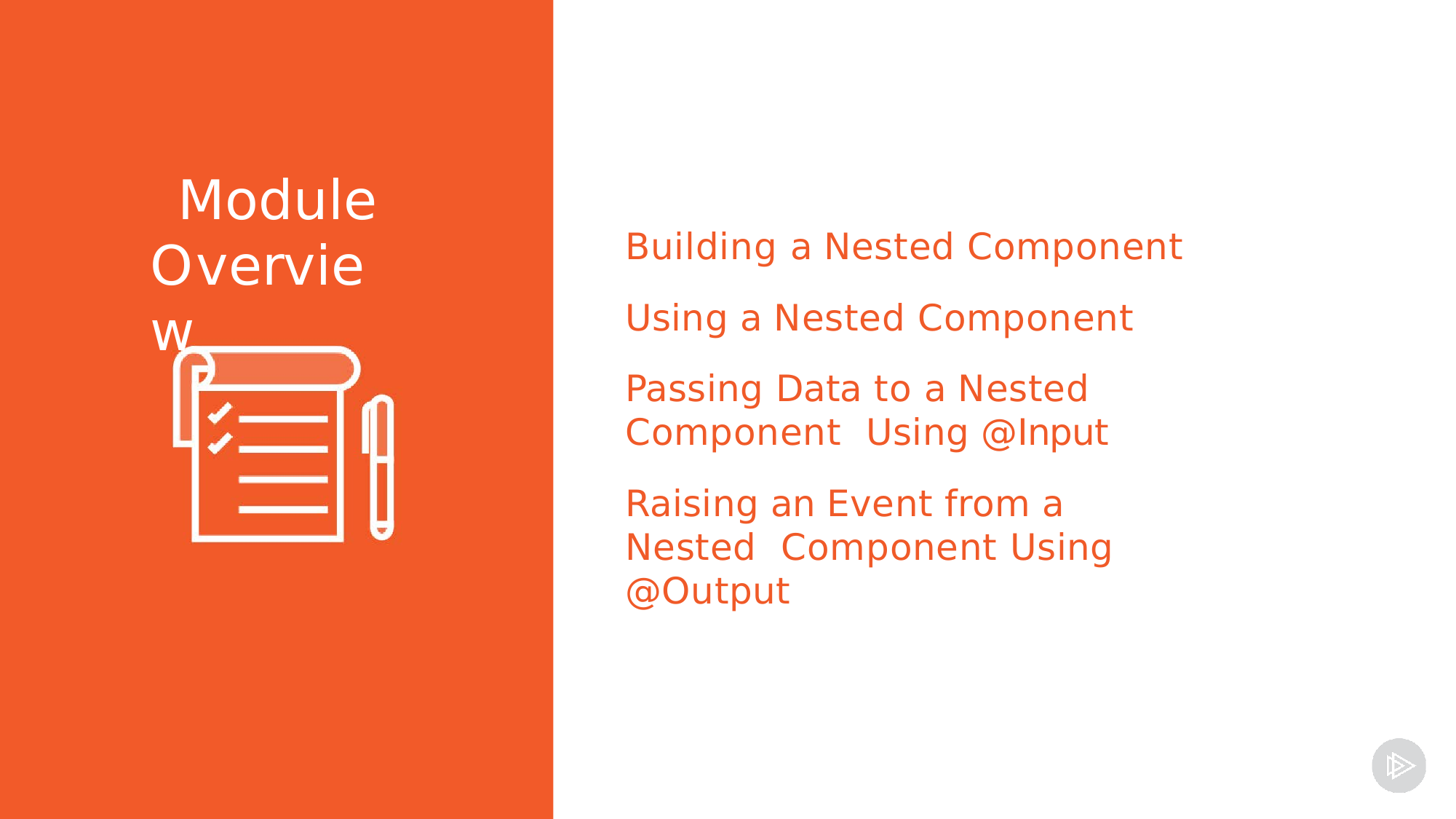

# Module  Overview
Building a Nested Component
Using a Nested Component
Passing Data to a Nested Component  Using @Input
Raising an Event from a Nested  Component Using @Output